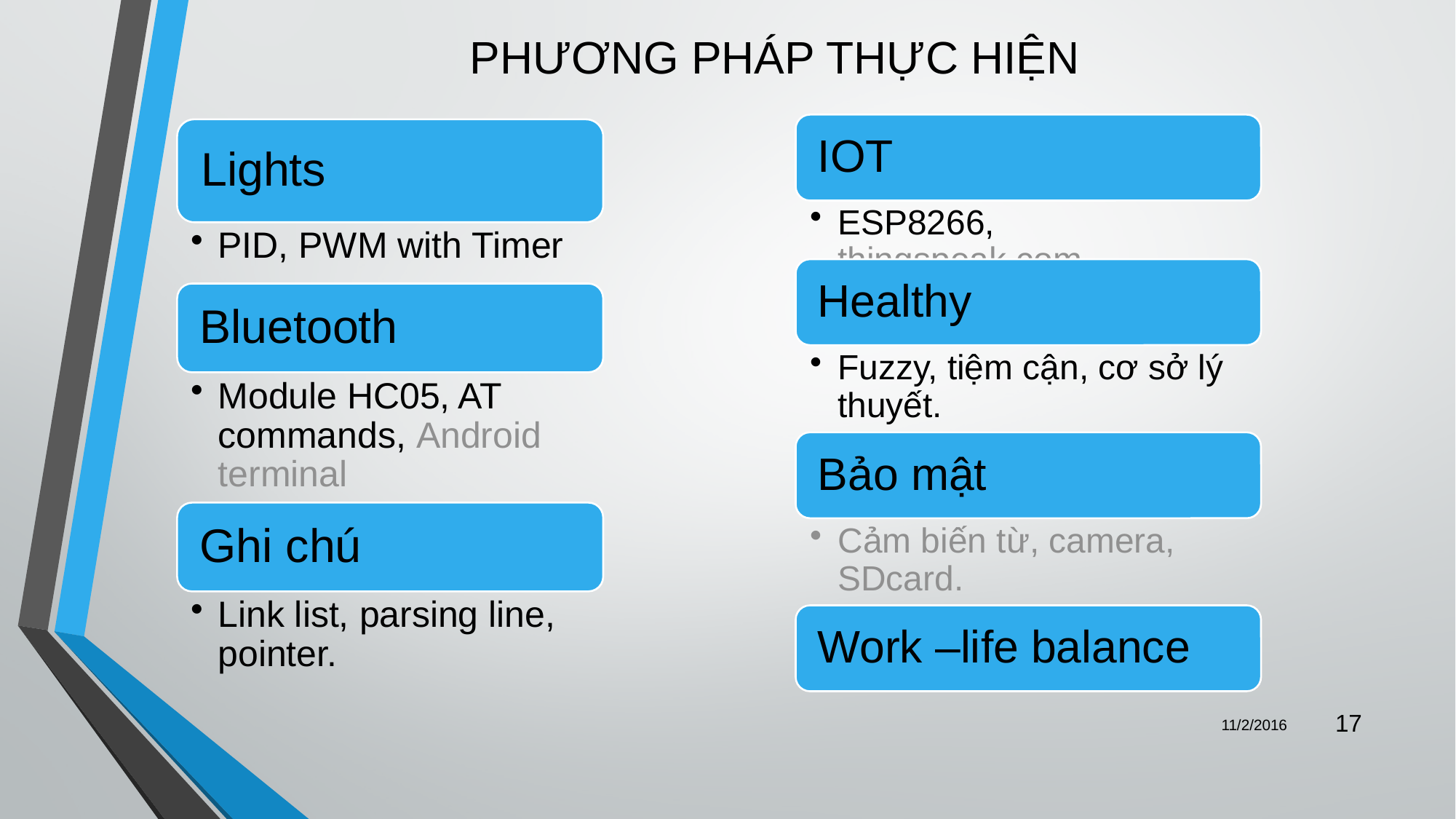

# PHƯƠNG PHÁP THỰC HIỆN
Lights
PID, PWM with Timer
Bluetooth
Module HC05, AT commands, Android terminal
Ghi chú
Link list, parsing line, pointer.
IOT
ESP8266, thingspeak.com
Healthy
Fuzzy, tiệm cận, cơ sở lý thuyết.
Bảo mật
Cảm biến từ, camera, SDcard.
Work –life balance
17
11/2/2016